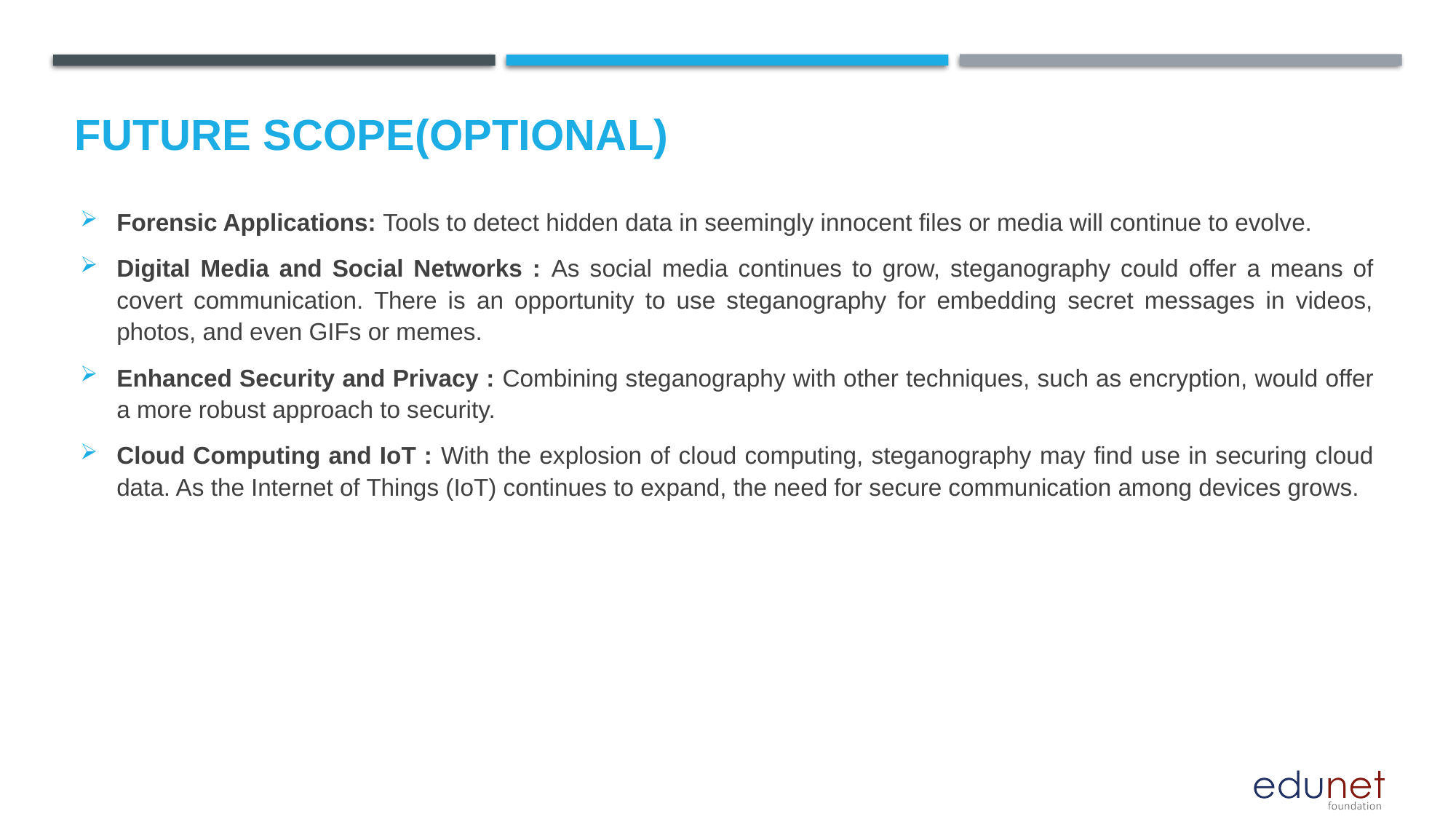

Future scope(optional)

Forensic Applications: Tools to detect hidden data in seemingly innocent files or media will continue to evolve.
Digital Media and Social Networks : As social media continues to grow, steganography could offer a means of covert communication. There is an opportunity to use steganography for embedding secret messages in videos, photos, and even GIFs or memes.
Enhanced Security and Privacy : Combining steganography with other techniques, such as encryption, would offer a more robust approach to security.
Cloud Computing and IoT : With the explosion of cloud computing, steganography may find use in securing cloud data. As the Internet of Things (IoT) continues to expand, the need for secure communication among devices grows.